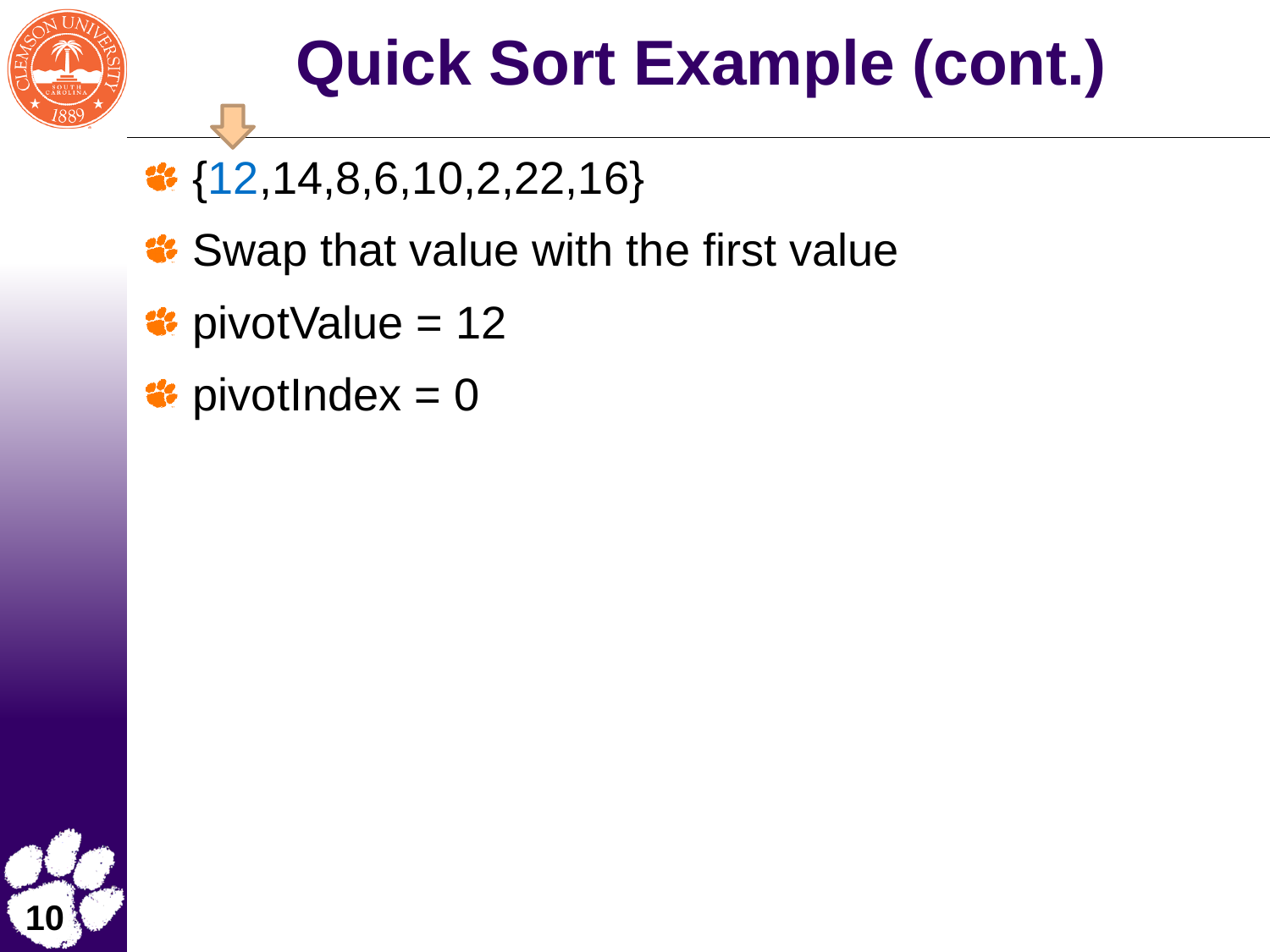

# Quick Sort Example (cont.)

{12,14,8,6,10,2,22,16}
Swap that value with the first value
pivotValue = 12
pivotIndex = 0